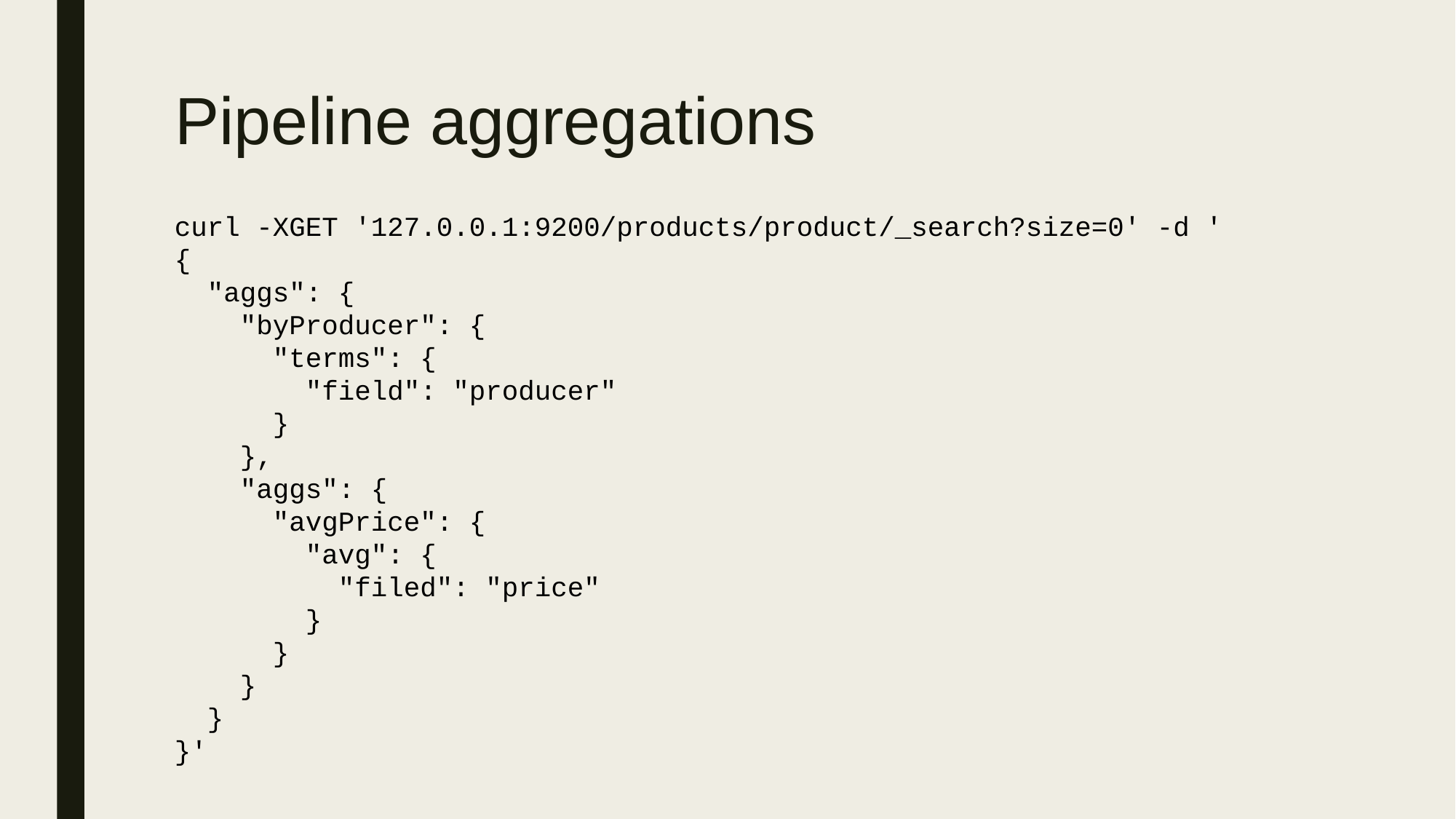

# Pipeline aggregations
curl -XGET '127.0.0.1:9200/products/product/_search?size=0' -d '
{
  "aggs": {
    "byProducer": {
      "terms": {
        "field": "producer"
      }
    },
    "aggs": {
      "avgPrice": {
        "avg": {
          "filed": "price"
        }
      }
    }
  }
}'